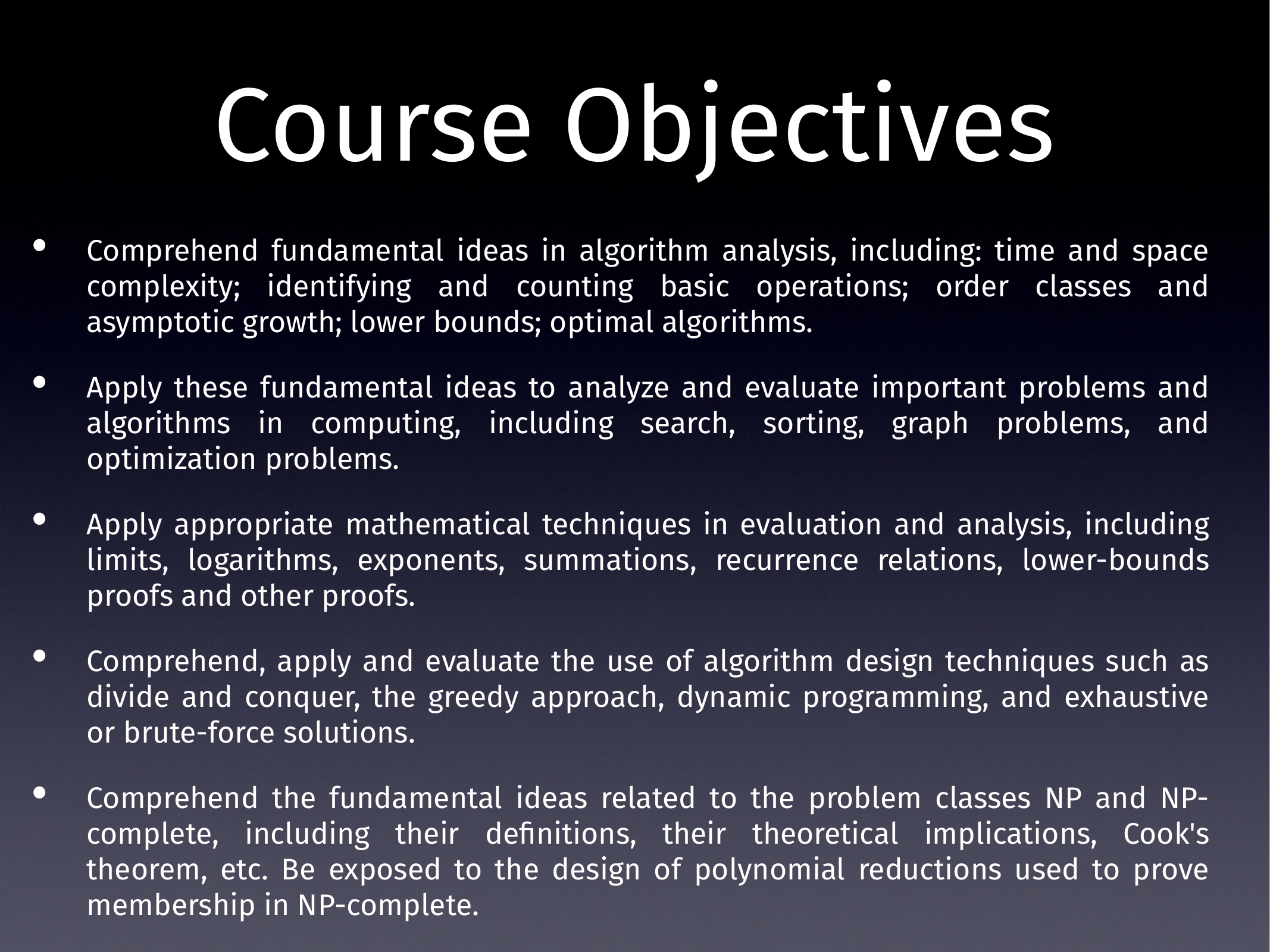

# Course Objectives
Comprehend fundamental ideas in algorithm analysis, including: time and space complexity; identifying and counting basic operations; order classes and asymptotic growth; lower bounds; optimal algorithms.
Apply these fundamental ideas to analyze and evaluate important problems and algorithms in computing, including search, sorting, graph problems, and optimization problems.
Apply appropriate mathematical techniques in evaluation and analysis, including limits, logarithms, exponents, summations, recurrence relations, lower-bounds proofs and other proofs.
Comprehend, apply and evaluate the use of algorithm design techniques such as divide and conquer, the greedy approach, dynamic programming, and exhaustive or brute-force solutions.
Comprehend the fundamental ideas related to the problem classes NP and NP-complete, including their definitions, their theoretical implications, Cook's theorem, etc. Be exposed to the design of polynomial reductions used to prove membership in NP-complete.